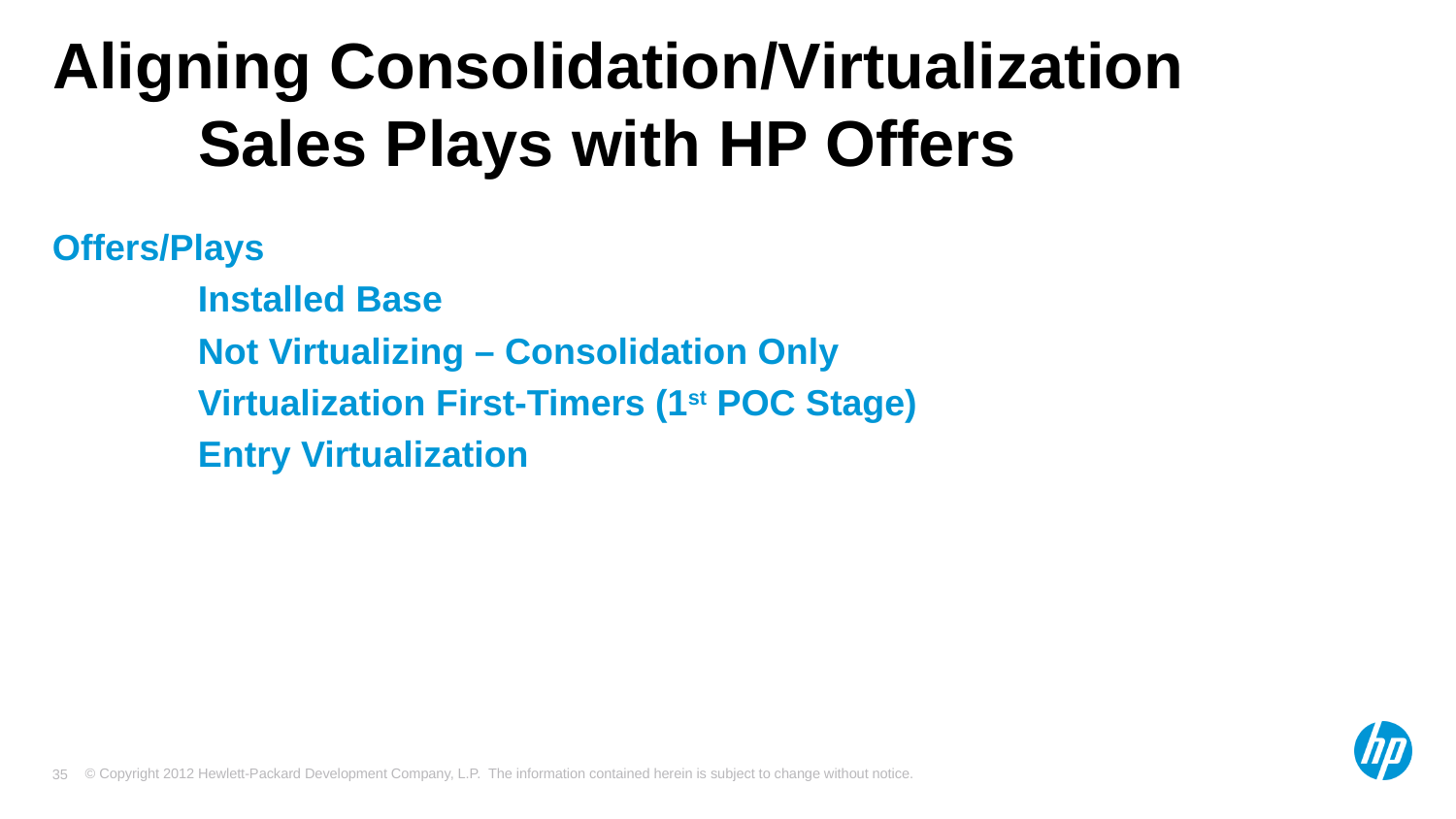

# Aligning Consolidation/Virtualization Sales Plays with HP Offers
Offers/Plays
	Installed Base
	Not Virtualizing – Consolidation Only
	Virtualization First-Timers (1st POC Stage)
	Entry Virtualization